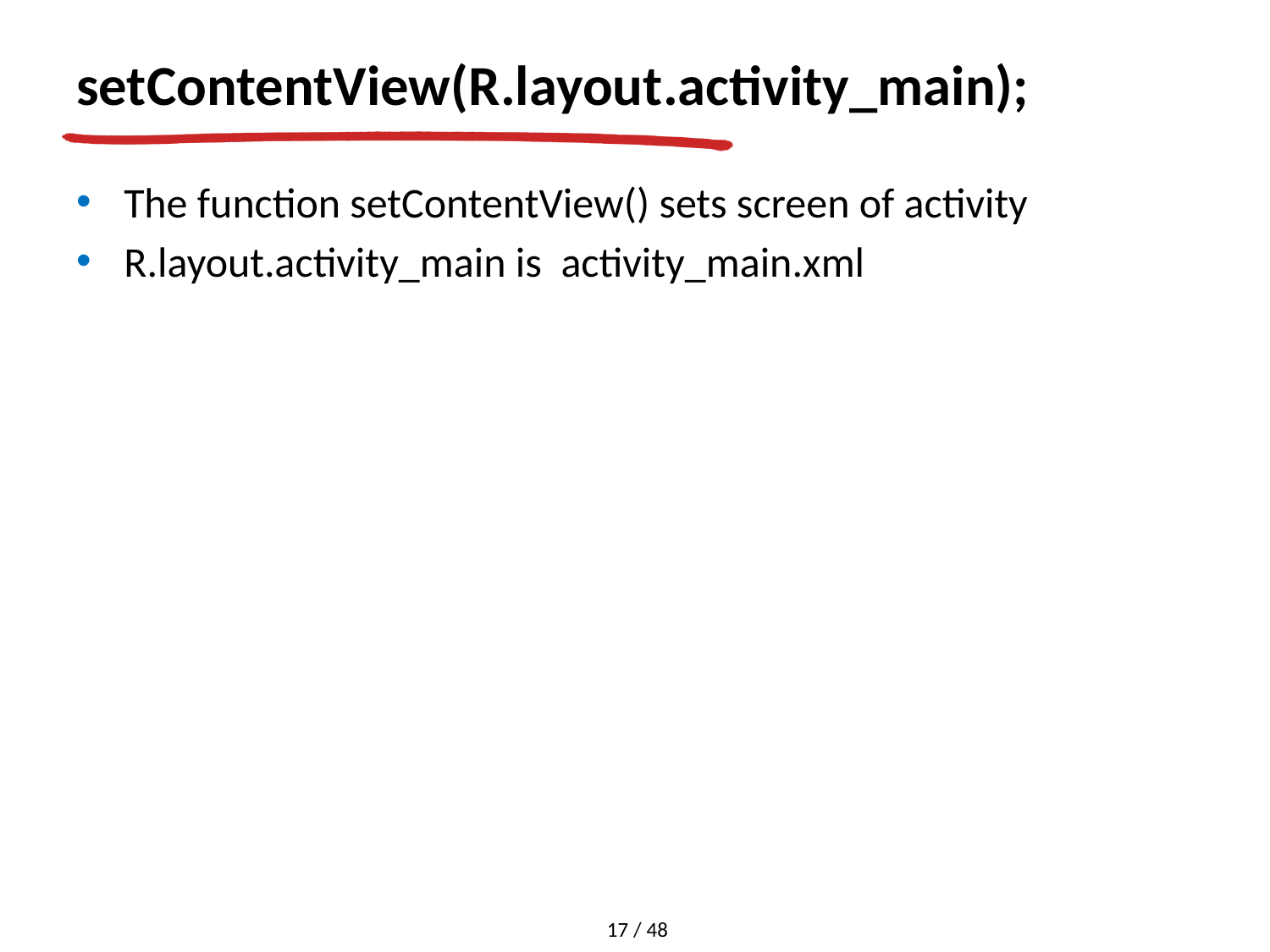

# setContentView(R.layout.activity_main);
The function setContentView() sets screen of activity
R.layout.activity_main is  activity_main.xml